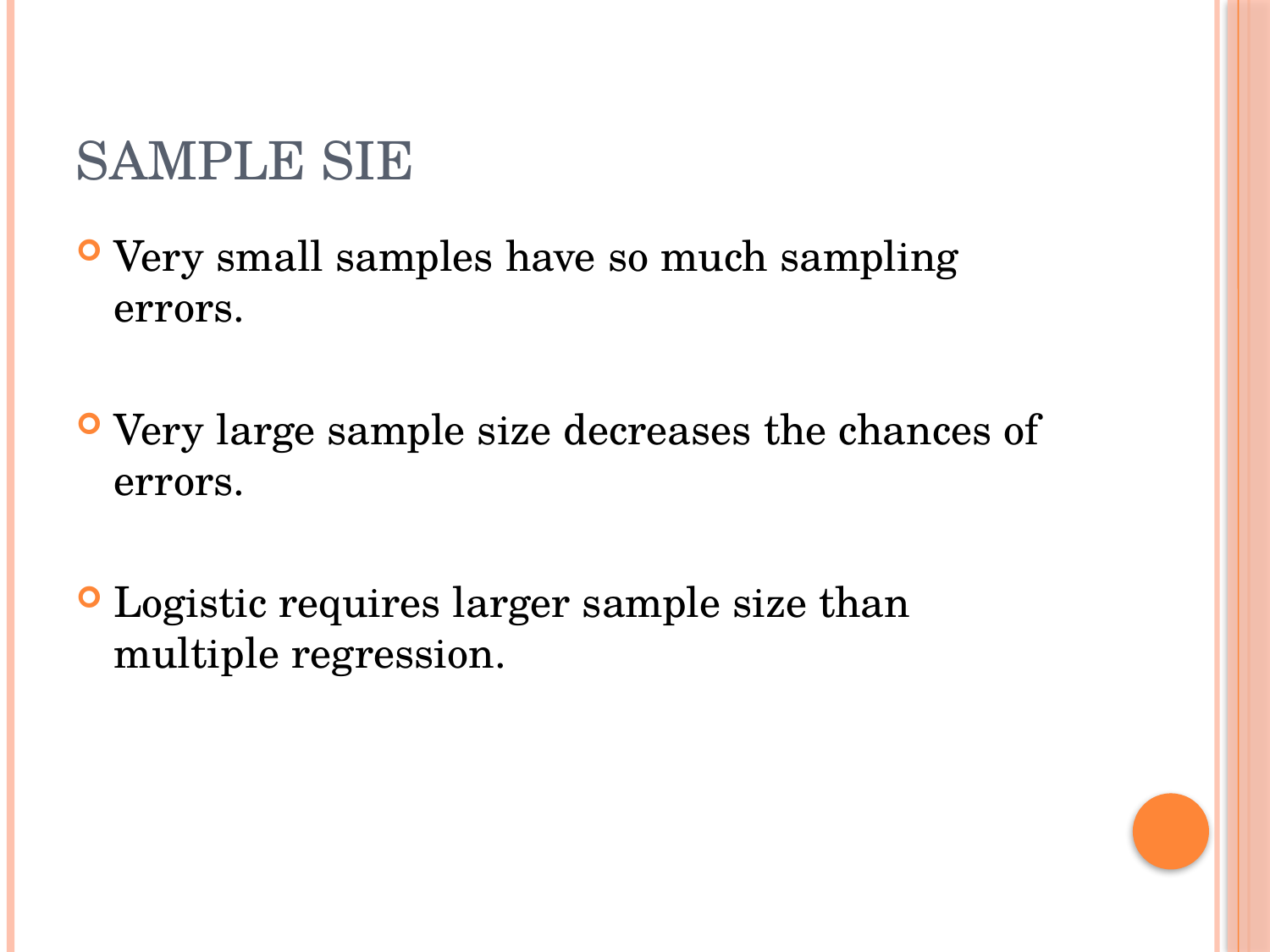

# Sample sie
Very small samples have so much sampling errors.

Very large sample size decreases the chances of errors.

Logistic requires larger sample size than multiple regression.